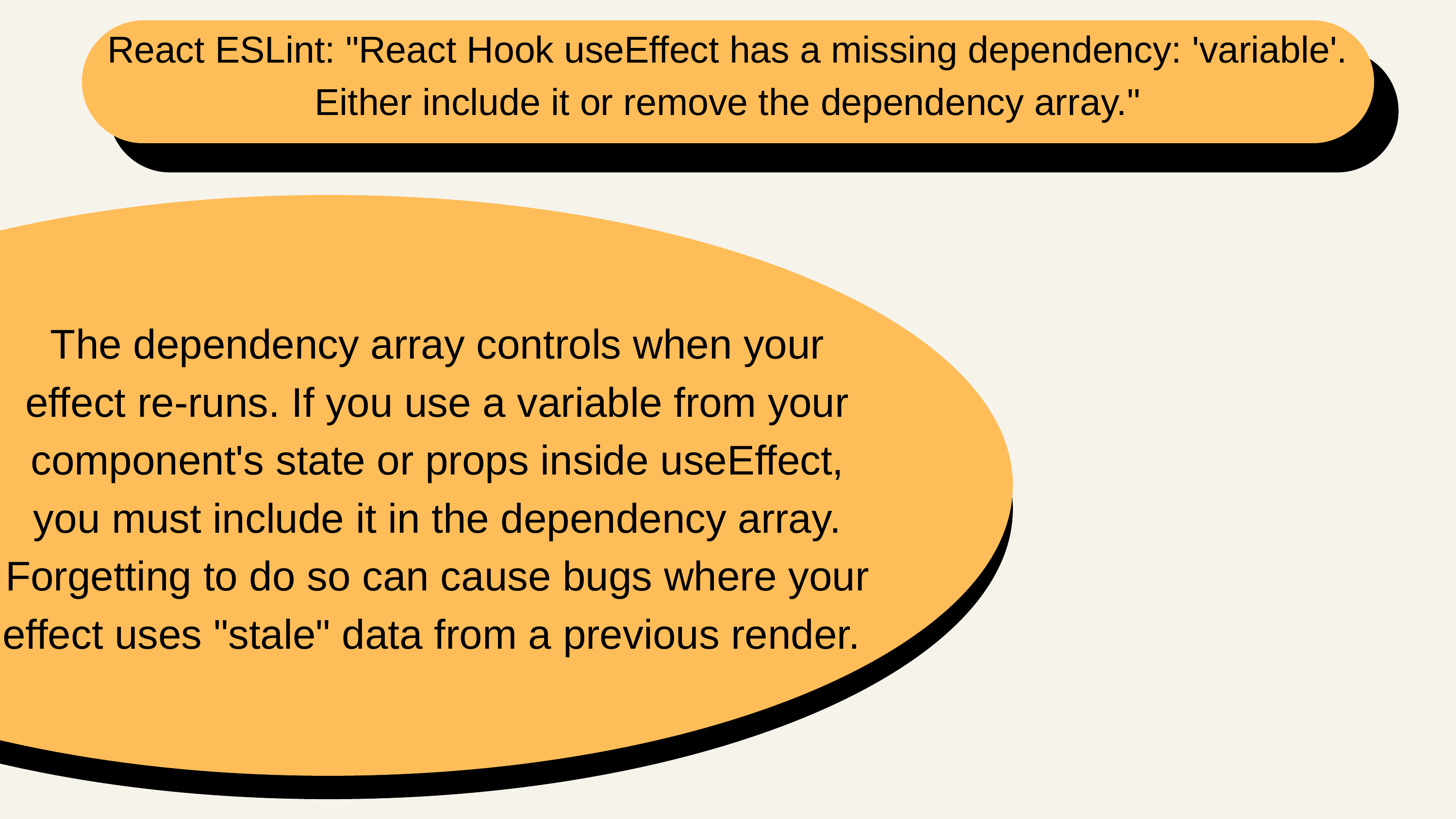

React ESLint: "React Hook useEffect has a missing dependency: 'variable'. Either include it or remove the dependency array."

The dependency array controls when your effect re-runs. If you use a variable from your component's state or props inside useEffect, you must include it in the dependency array. Forgetting to do so can cause bugs where your effect uses "stale" data from a previous render.